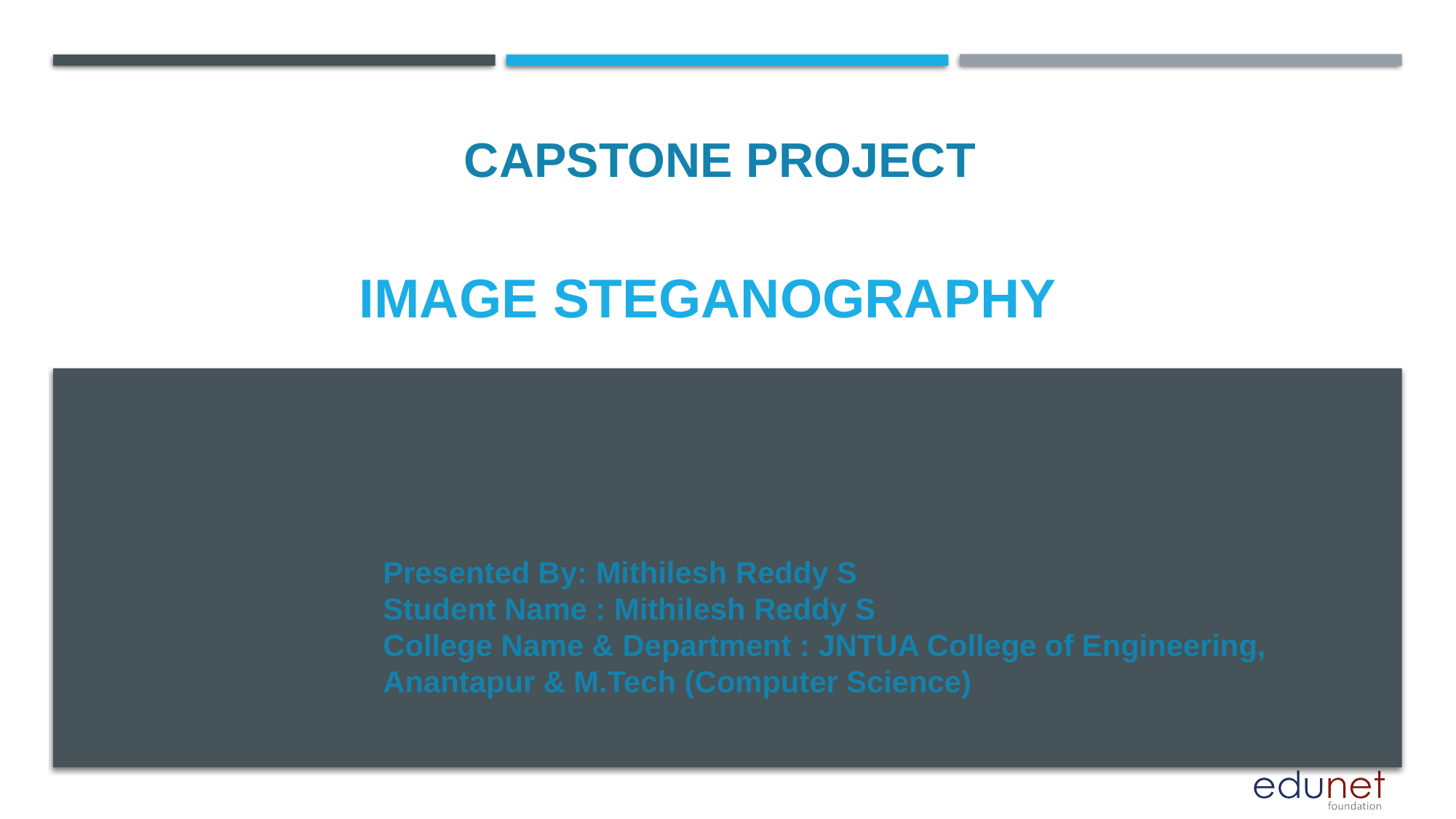

CAPSTONE PROJECT
# Image Steganography
Presented By: Mithilesh Reddy S
Student Name : Mithilesh Reddy S
College Name & Department : JNTUA College of Engineering, Anantapur & M.Tech (Computer Science)